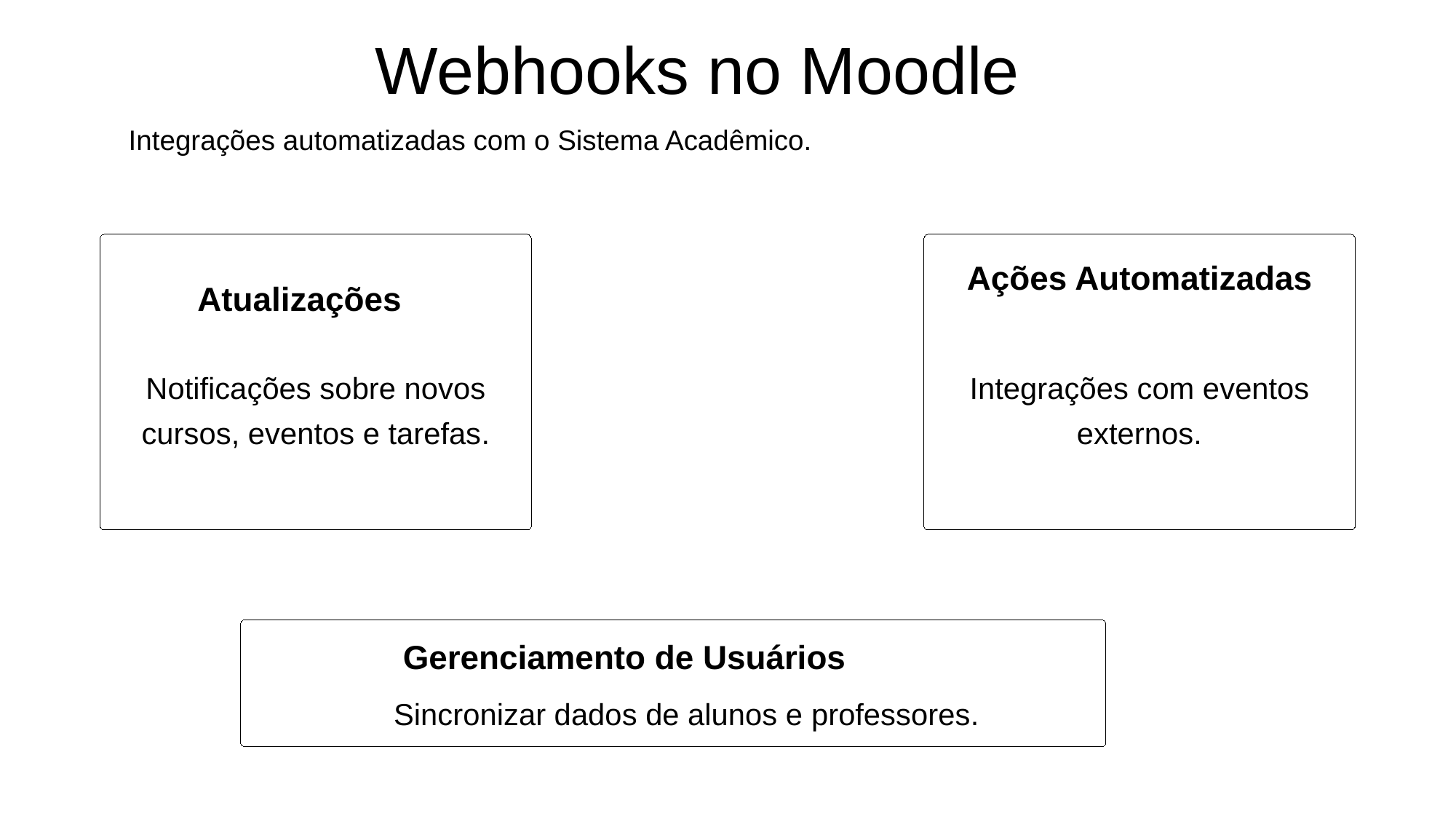

Webhooks no Moodle
Integrações automatizadas com o Sistema Acadêmico.

Ações Automatizadas
Atualizações
Notificações sobre novos cursos, eventos e tarefas.
Integrações com eventos externos.

Gerenciamento de Usuários
Sincronizar dados de alunos e professores.